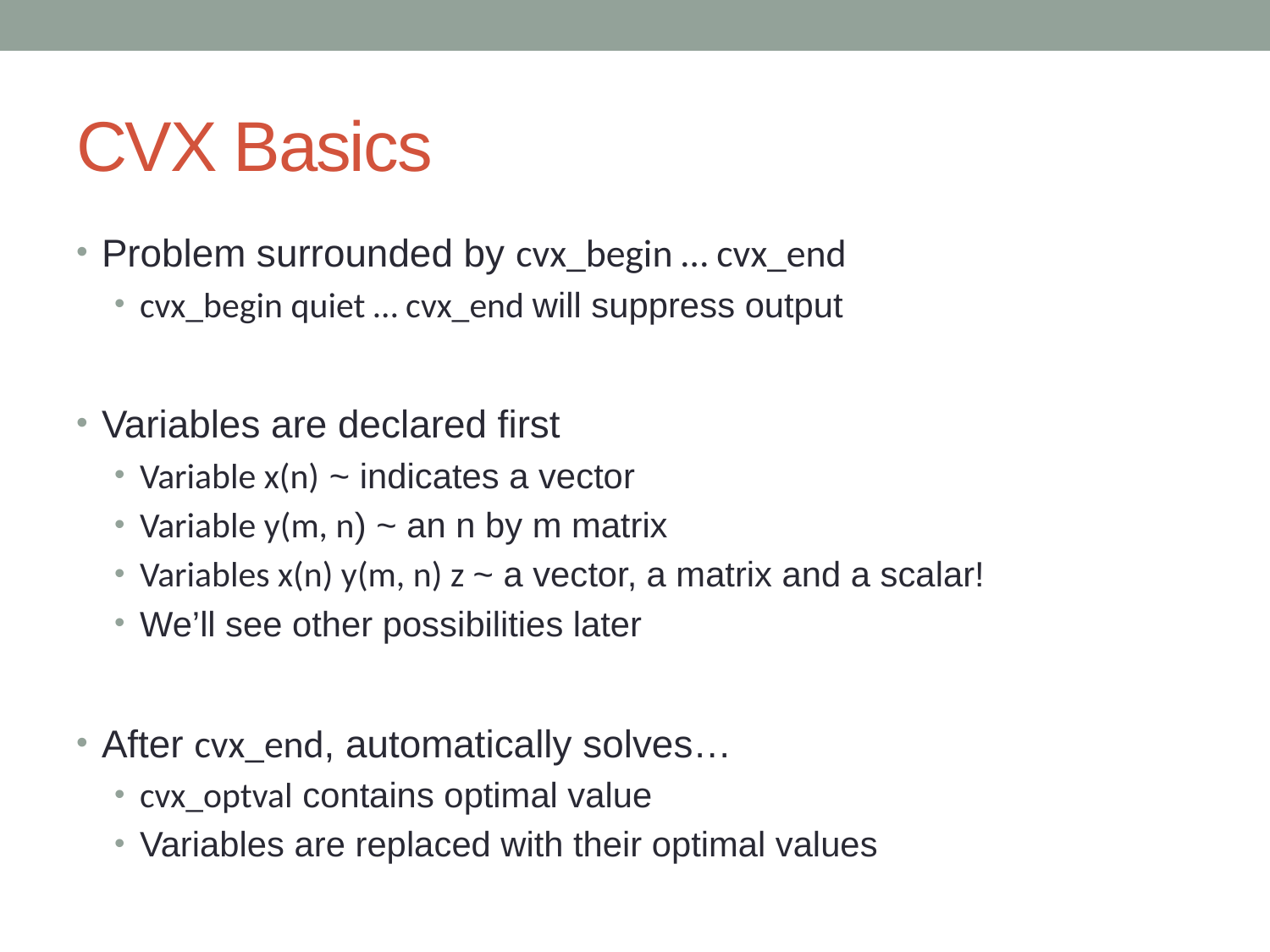

# CVX Basics
Problem surrounded by cvx_begin … cvx_end
cvx_begin quiet … cvx_end will suppress output

Variables are declared first
Variable x(n) ~ indicates a vector
Variable y(m, n) ~ an n by m matrix
Variables x(n) y(m, n) z ~ a vector, a matrix and a scalar!
We’ll see other possibilities later

After cvx_end, automatically solves…
cvx_optval contains optimal value
Variables are replaced with their optimal values